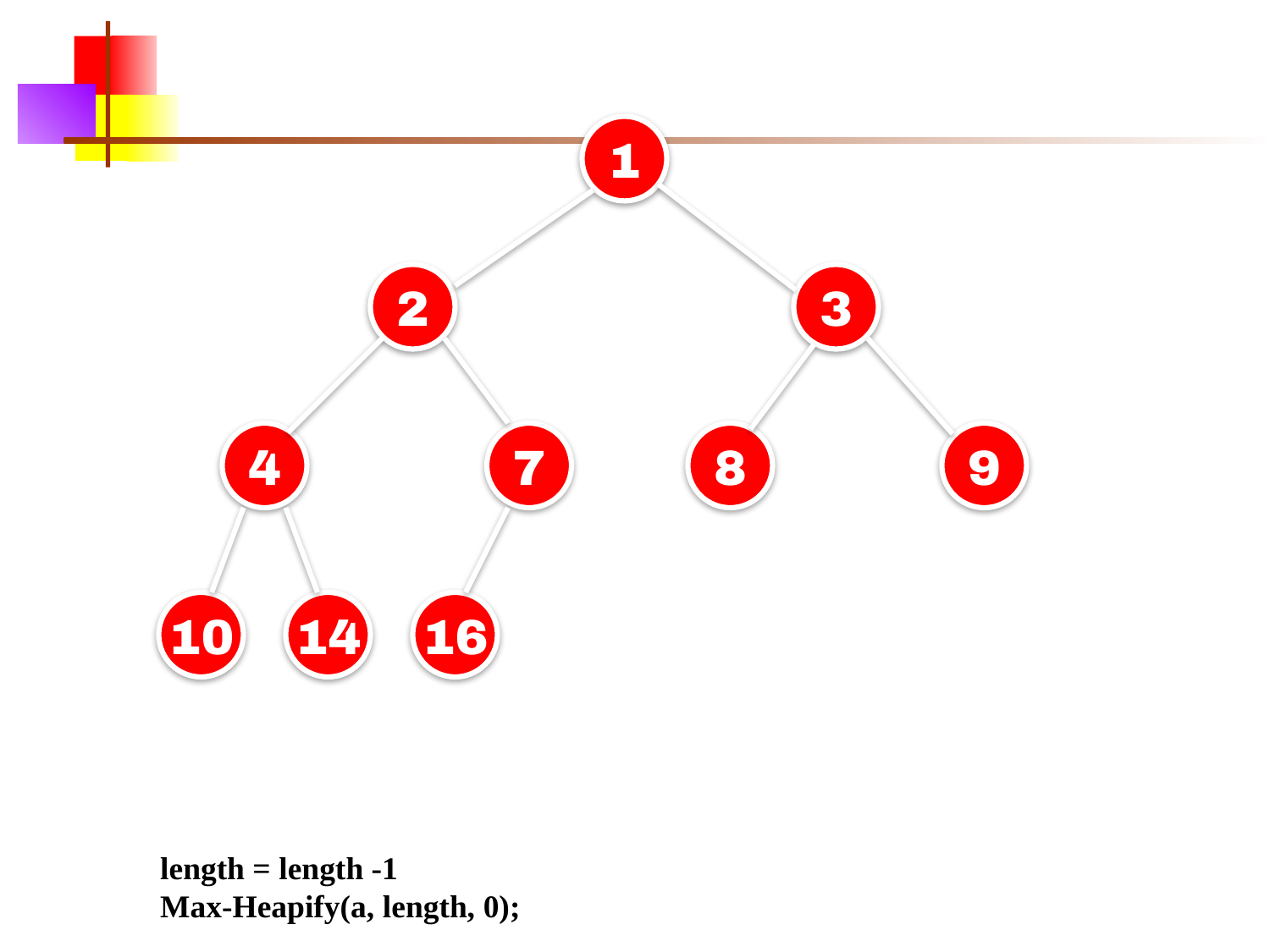

1

2
3

4
7
8
9

10
14
16
length = length -1
Max-Heapify(a, length, 0);